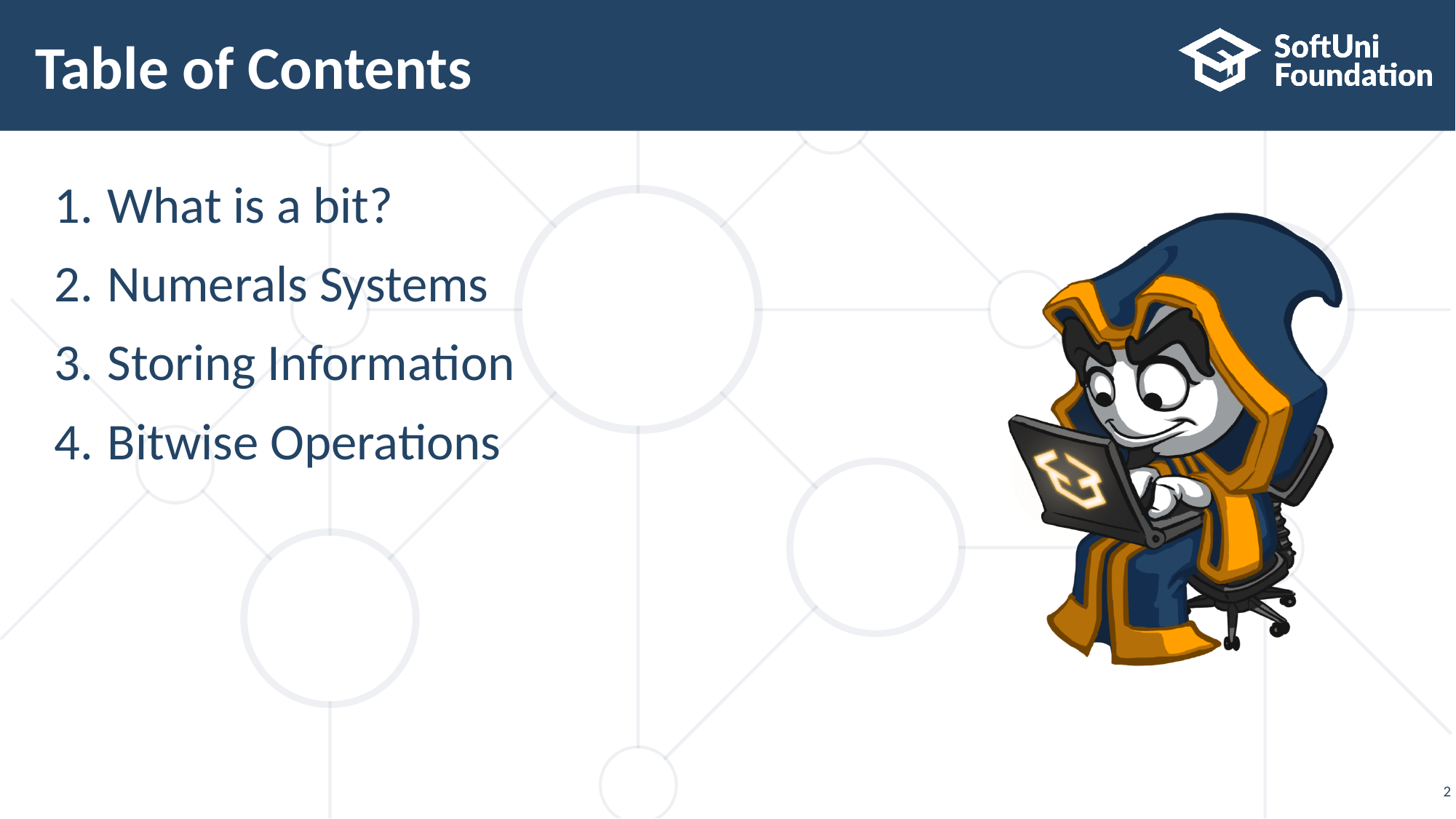

# Table of Contents
What is a bit?
Numerals Systems
Storing Information
Bitwise Operations
2